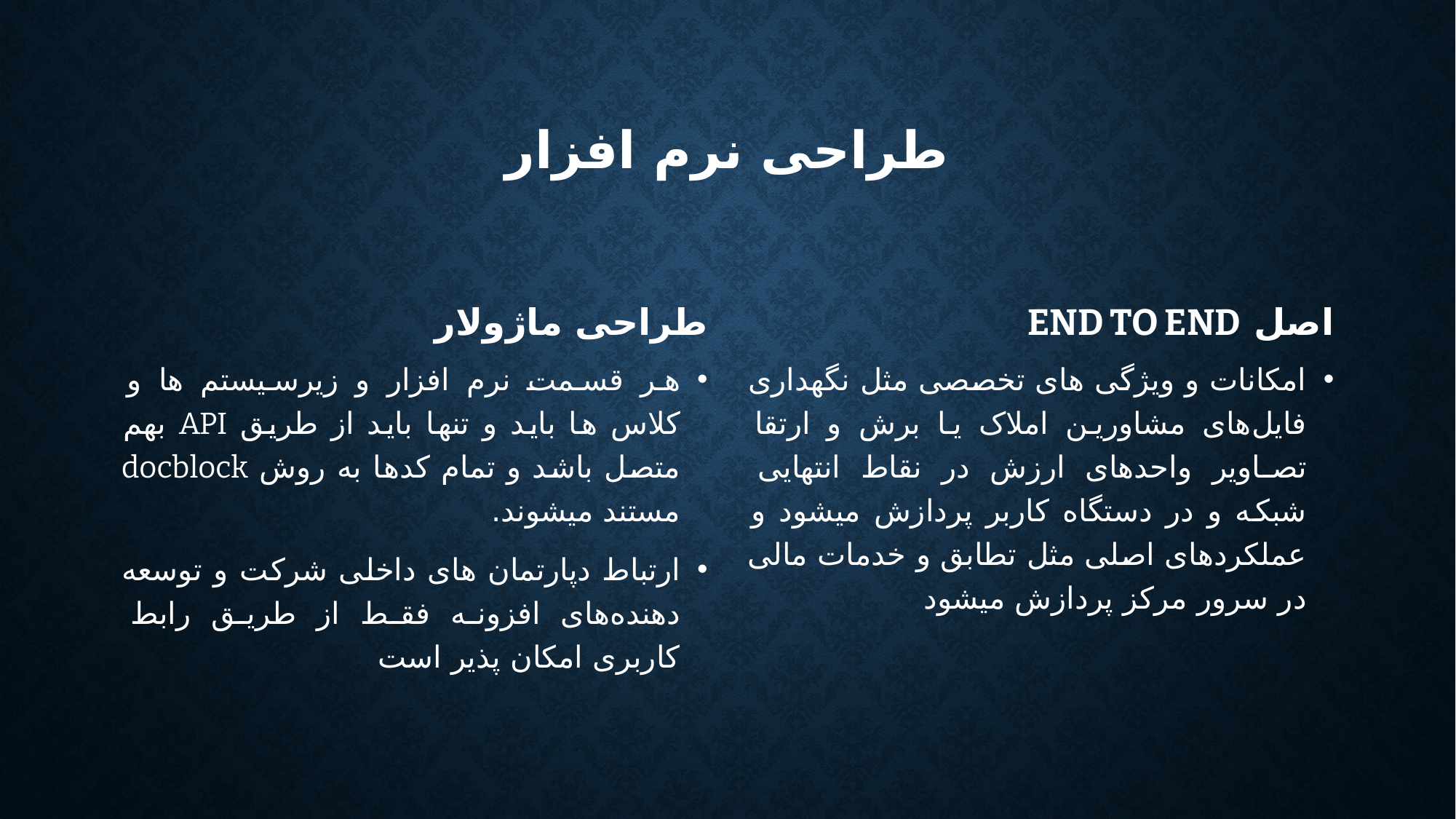

# طراحی نرم افزار
طراحی ماژولار
اصل END TO END
هر قسمت نرم افزار و زیرسیستم ها و کلاس ها باید و تنها باید از طریق API بهم متصل باشد و تمام کدها به روش docblock مستند میشوند.
ارتباط دپارتمان های داخلی شرکت و توسعه دهنده‌های افزونه فقط از طریق رابط کاربری امکان پذیر است
امکانات و ویژگی های تخصصی مثل نگهداری فایل‌های مشاورین املاک یا برش و ارتقا تصاویر واحدهای ارزش در نقاط انتهایی شبکه و در دستگاه کاربر پردازش میشود و عملکردهای اصلی مثل تطابق و خدمات مالی در سرور مرکز پردازش میشود